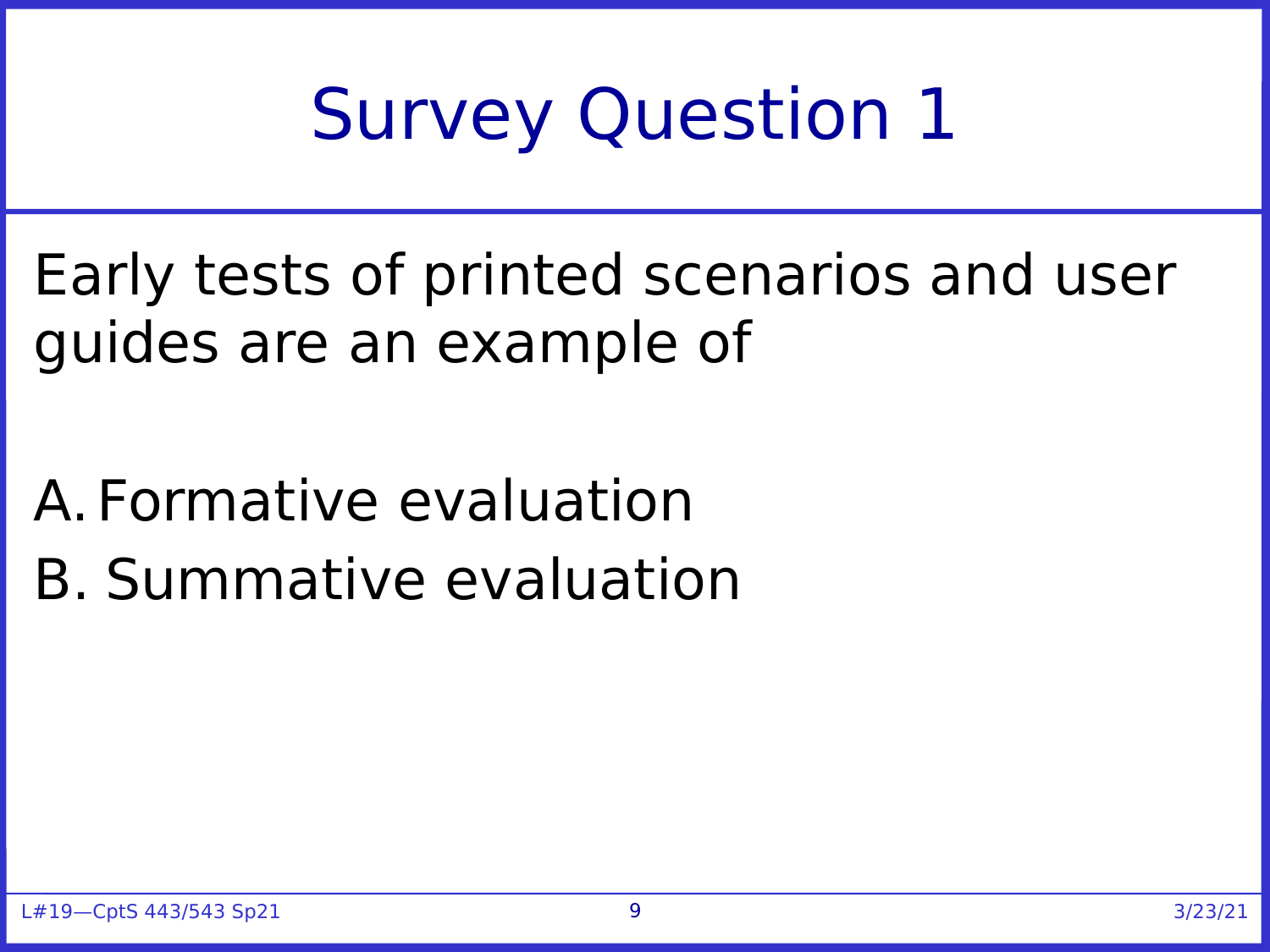

# Survey Question 1
Early tests of printed scenarios and user guides are an example of

Formative evaluation
Summative evaluation
9